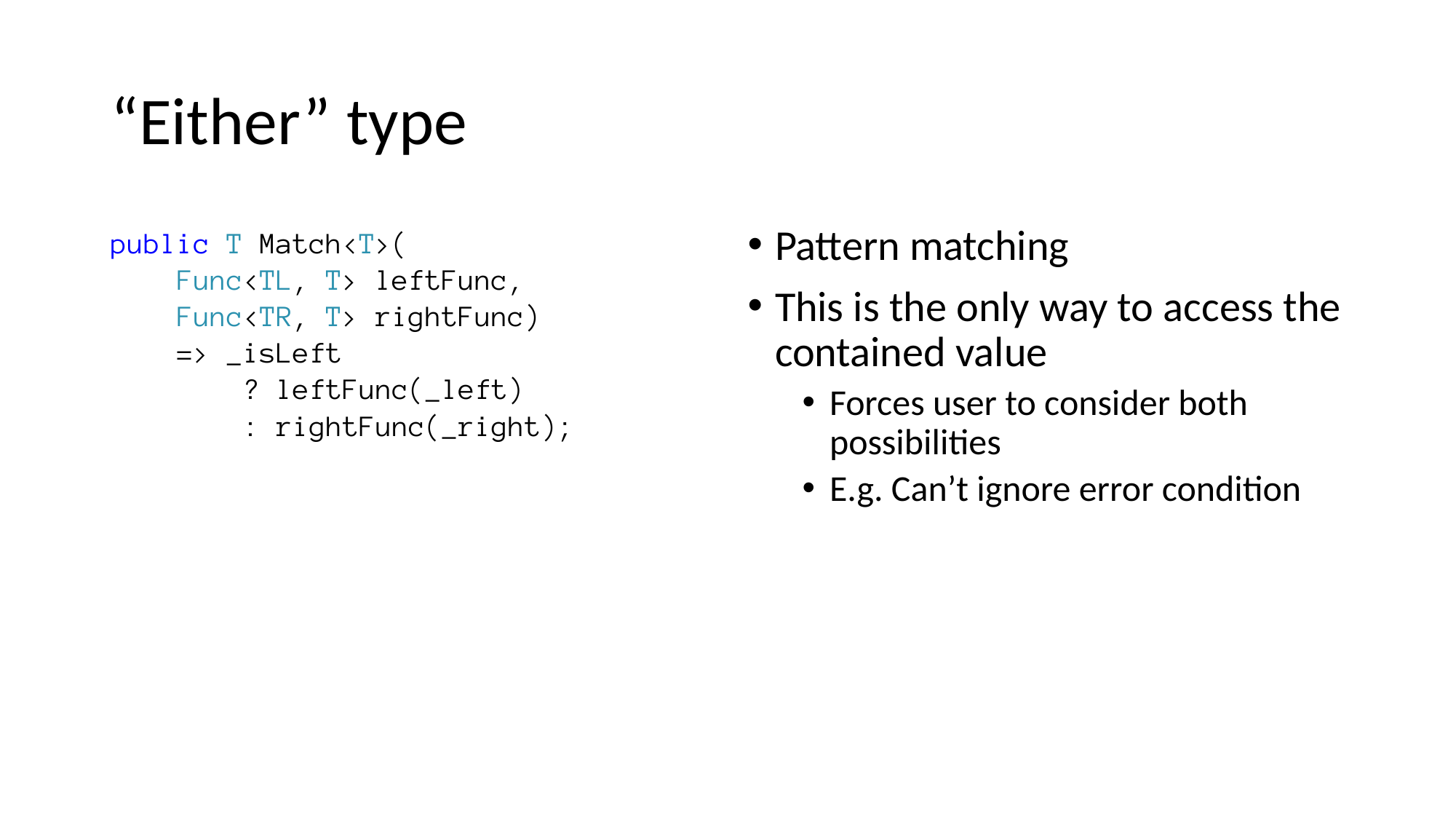

# “Either” type
public T Match<T>(
    Func<TL, T> leftFunc,
    Func<TR, T> rightFunc)
    => _isLeft
        ? leftFunc(_left)
        : rightFunc(_right);

Pattern matching
This is the only way to access the contained value
Forces user to consider both possibilities
E.g. Can’t ignore error condition